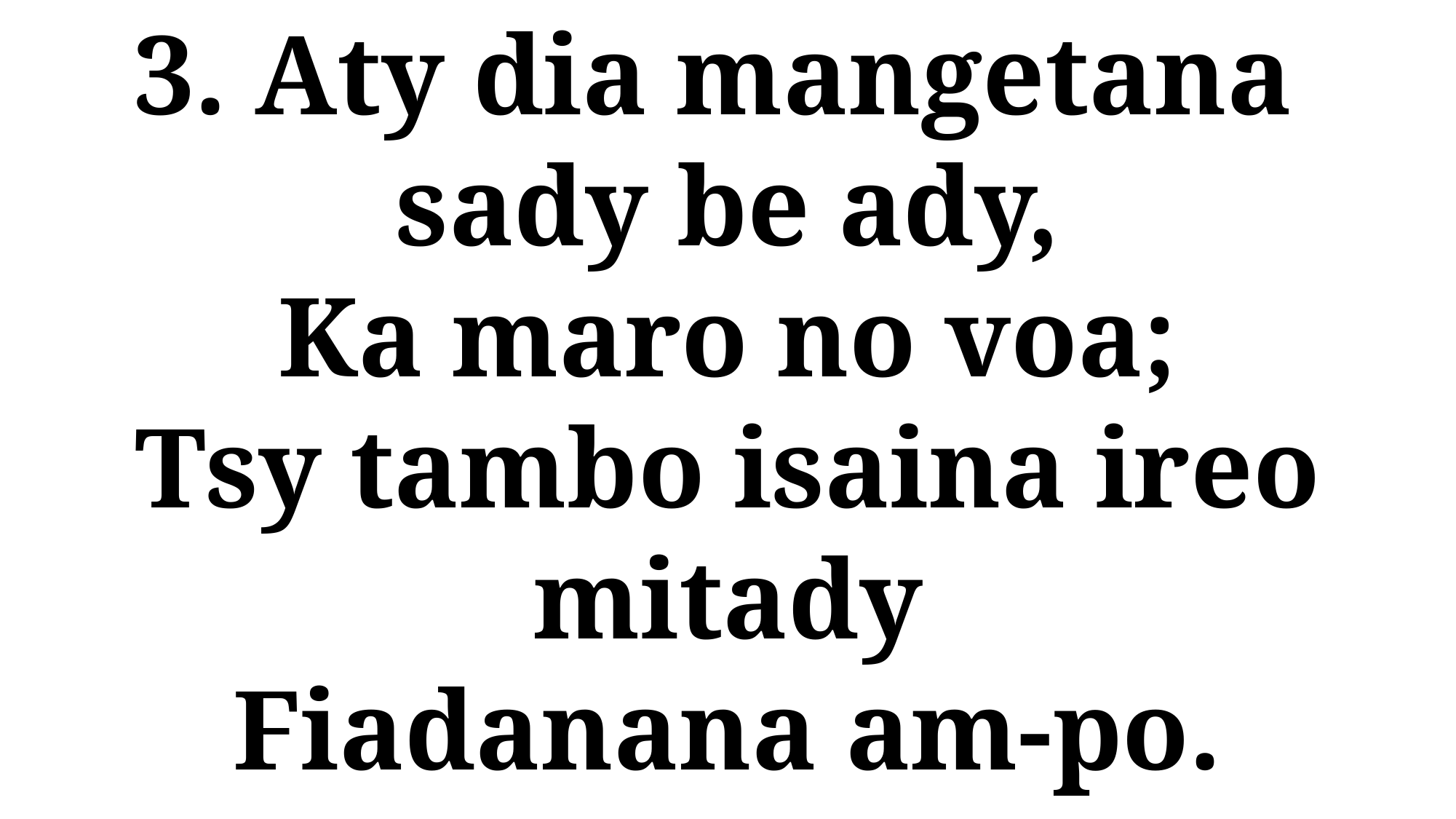

3. Aty dia mangetana
sady be ady,
Ka maro no voa;
Tsy tambo isaina ireo mitady
Fiadanana am-po.